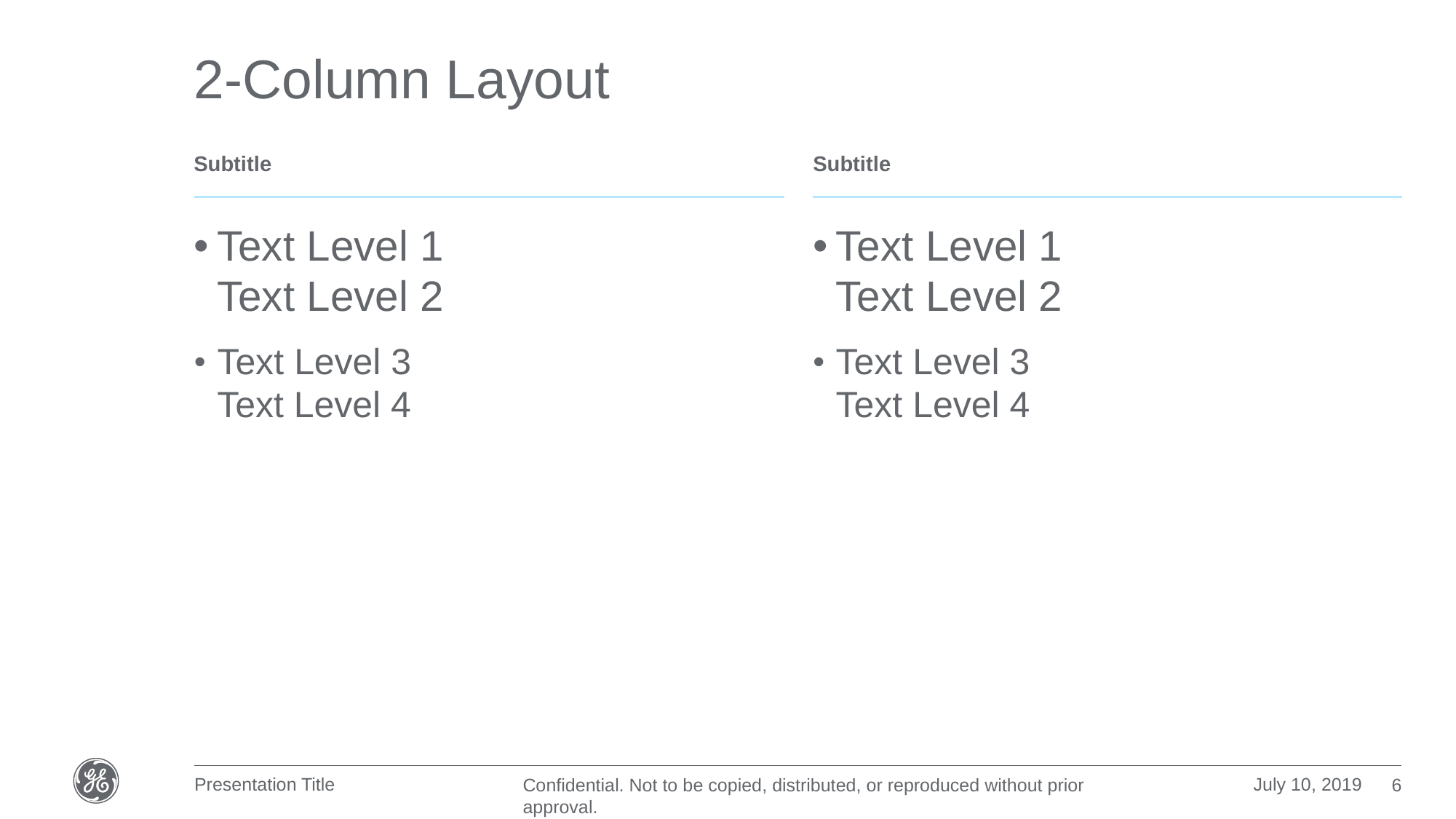

# 2-Column Layout
Subtitle
Subtitle
Text Level 1
Text Level 2
Text Level 3
Text Level 4
Text Level 1
Text Level 2
Text Level 3
Text Level 4
July 10, 2019
Presentation Title
6